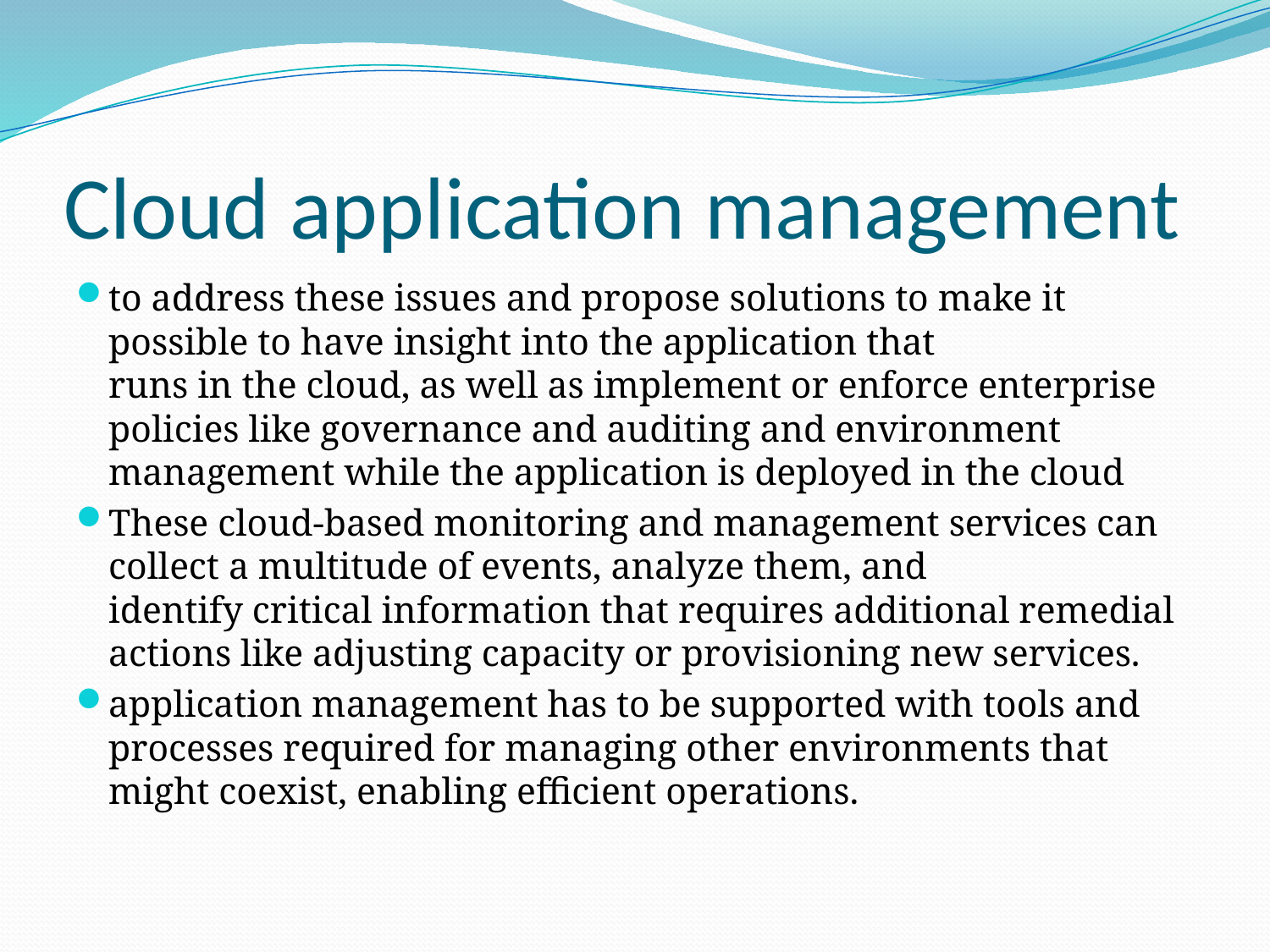

# Cloud application management
to address these issues and propose solutions to make it possible to have insight into the application that
runs in the cloud, as well as implement or enforce enterprise policies like governance and auditing and environment management while the application is deployed in the cloud
These cloud-based monitoring and management services can collect a multitude of events, analyze them, and
identify critical information that requires additional remedial actions like adjusting capacity or provisioning new services.
application management has to be supported with tools and processes required for managing other environments that might coexist, enabling efficient operations.